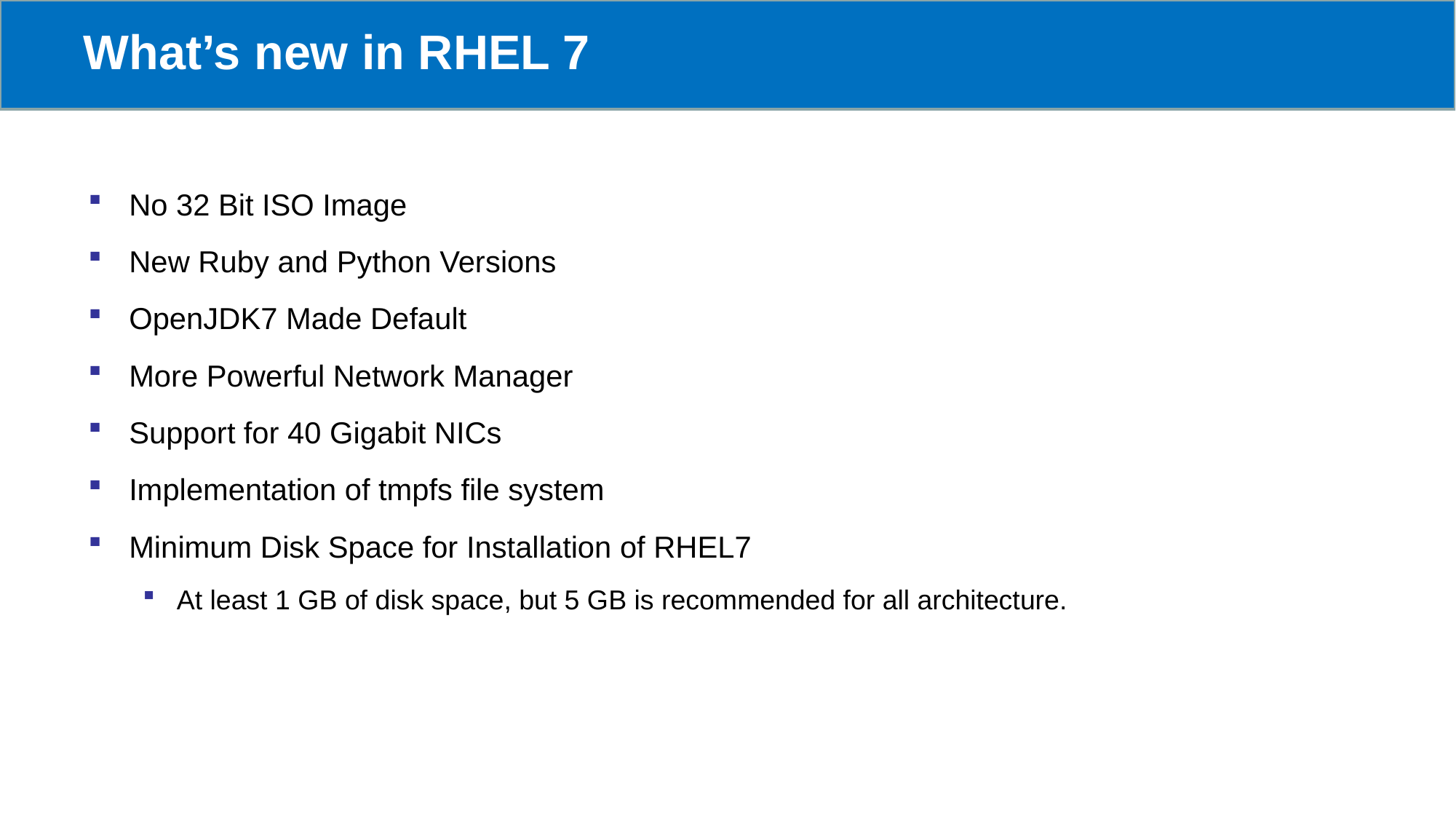

# What’s new in RHEL 7
No 32 Bit ISO Image
New Ruby and Python Versions
OpenJDK7 Made Default
More Powerful Network Manager
Support for 40 Gigabit NICs
Implementation of tmpfs file system
Minimum Disk Space for Installation of RHEL7
At least 1 GB of disk space, but 5 GB is recommended for all architecture.